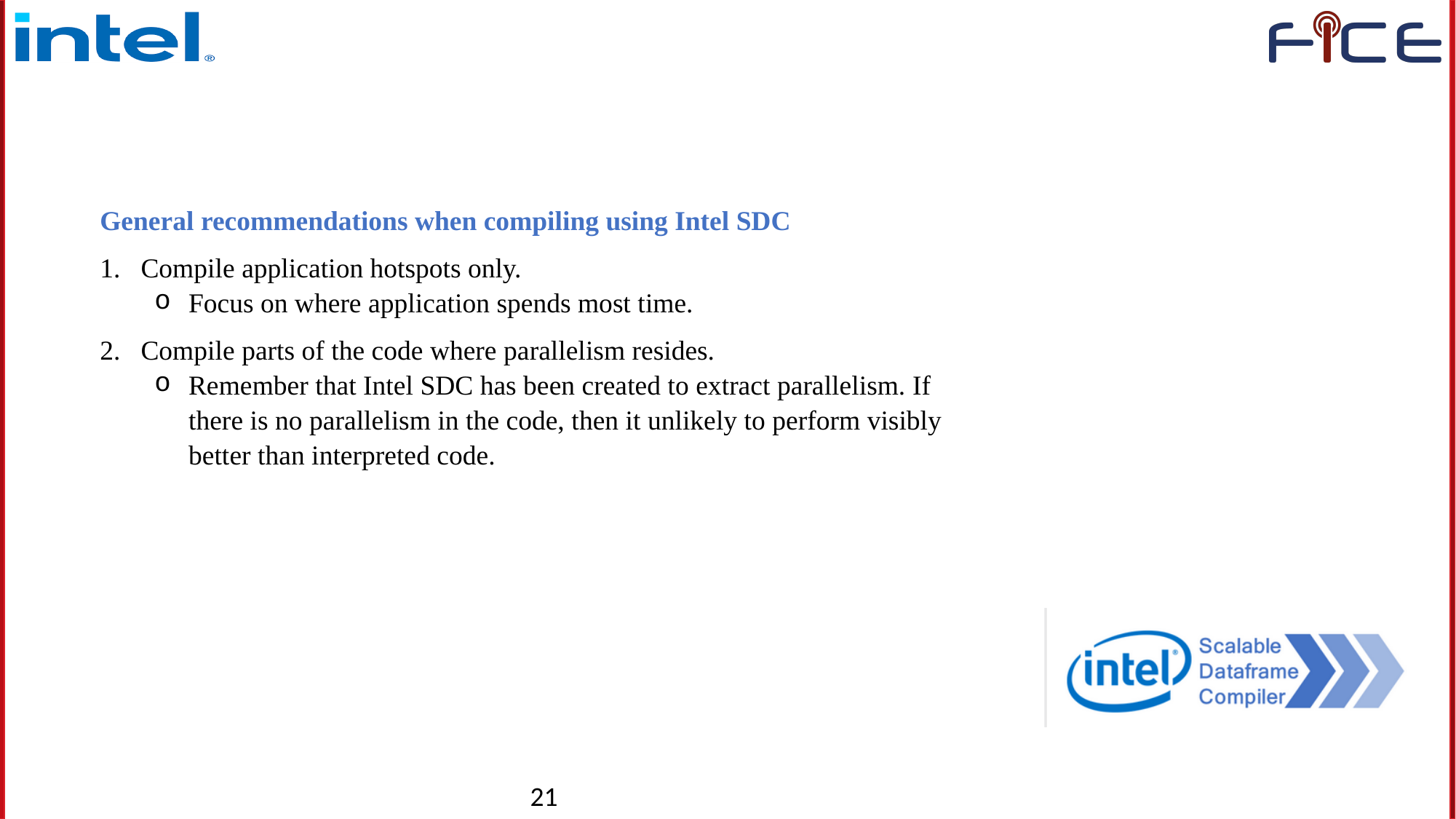

General recommendations when compiling using Intel SDC
Compile application hotspots only.
Focus on where application spends most time.
Compile parts of the code where parallelism resides.
Remember that Intel SDC has been created to extract parallelism. If there is no parallelism in the code, then it unlikely to perform visibly better than interpreted code.